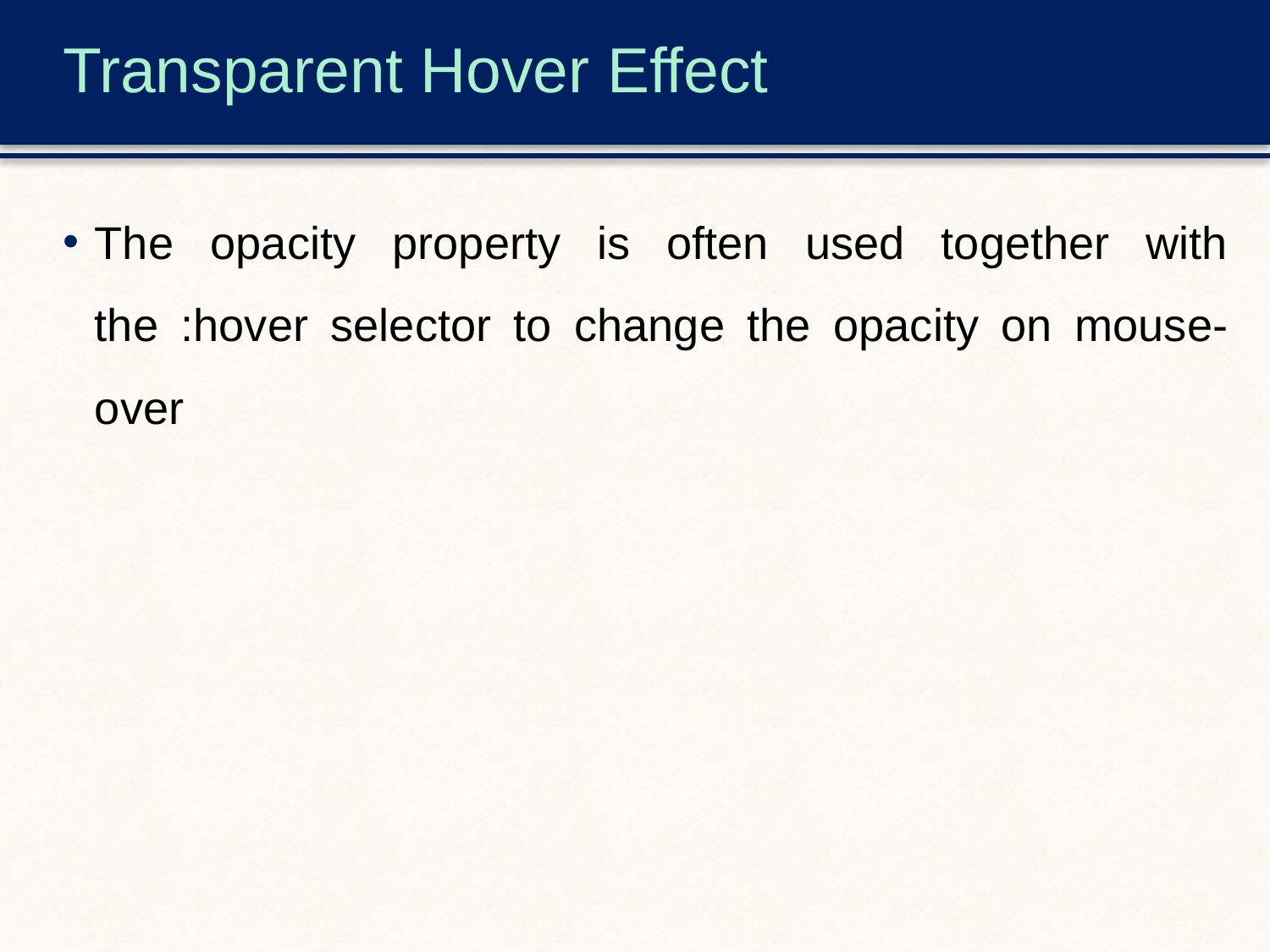

# Transparent Hover Effect
The opacity property is often used together with the :hover selector to change the opacity on mouse-over